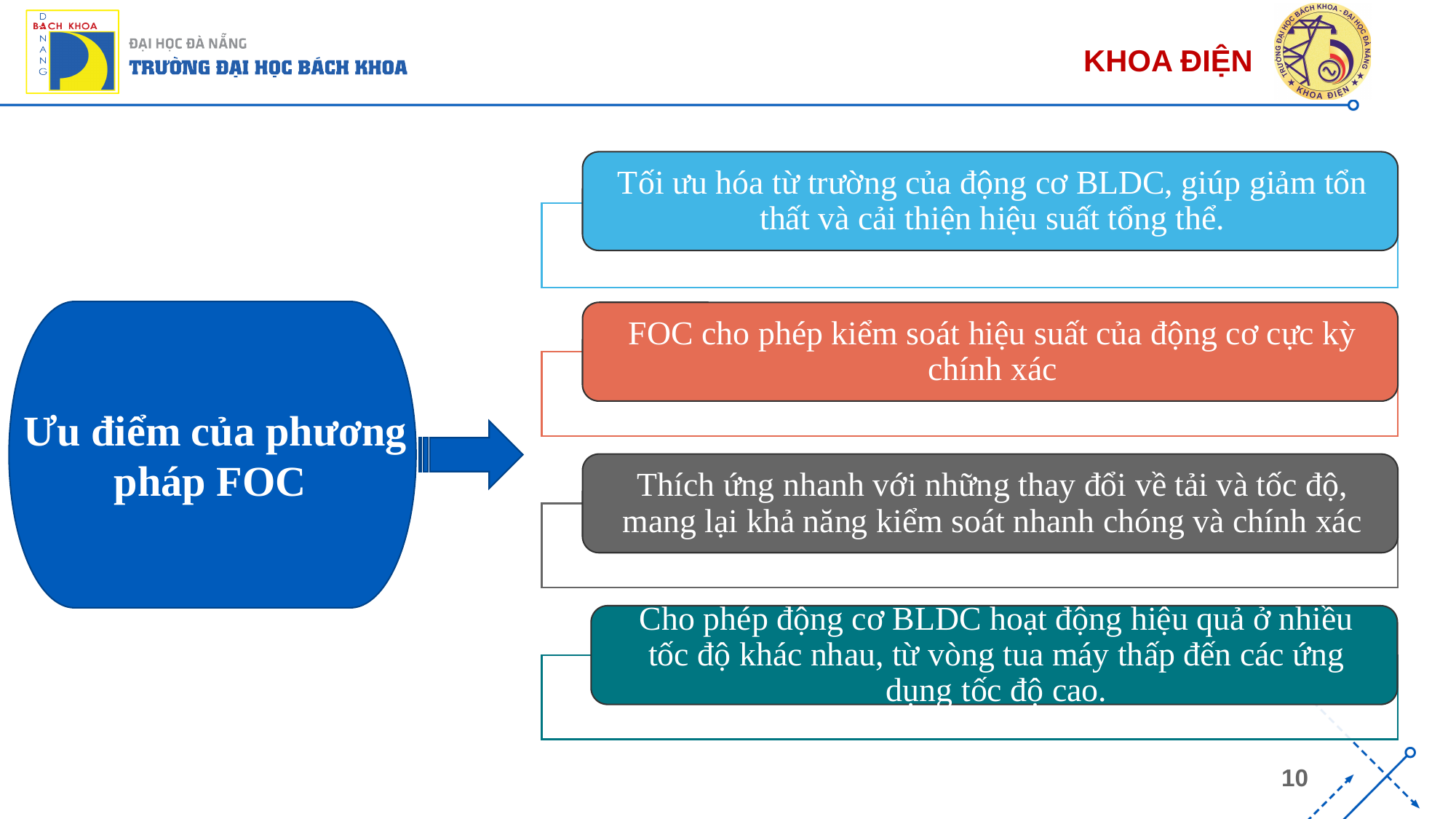

Tối ưu hóa từ trường của động cơ BLDC, giúp giảm tổn thất và cải thiện hiệu suất tổng thể.
FOC cho phép kiểm soát hiệu suất của động cơ cực kỳ chính xác
Thích ứng nhanh với những thay đổi về tải và tốc độ, mang lại khả năng kiểm soát nhanh chóng và chính xác
Cho phép động cơ BLDC hoạt động hiệu quả ở nhiều tốc độ khác nhau, từ vòng tua máy thấp đến các ứng dụng tốc độ cao.

 Ưu điểm của phương pháp FOC